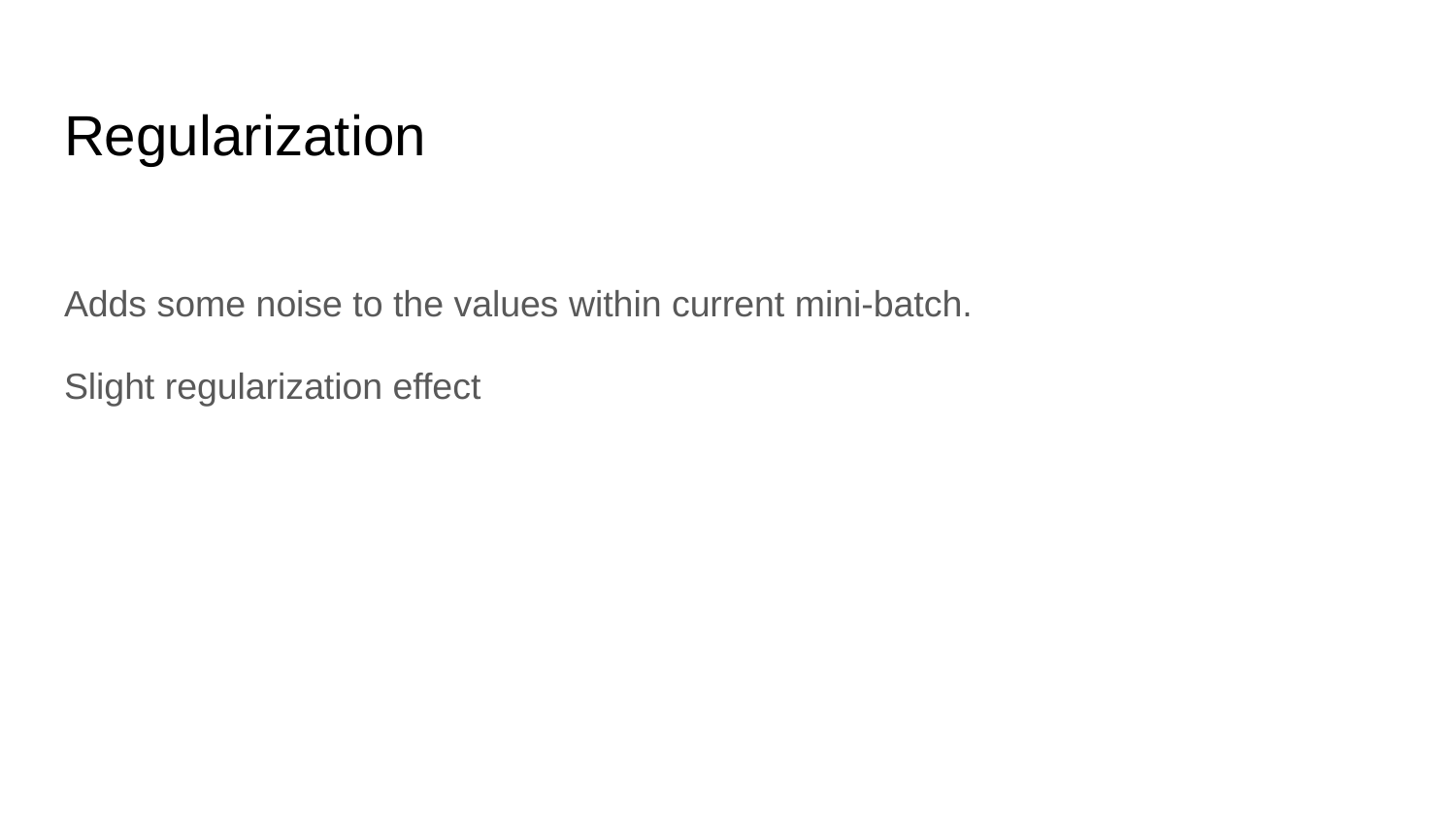

# Regularization

Adds some noise to the values within current mini-batch.
Slight regularization effect